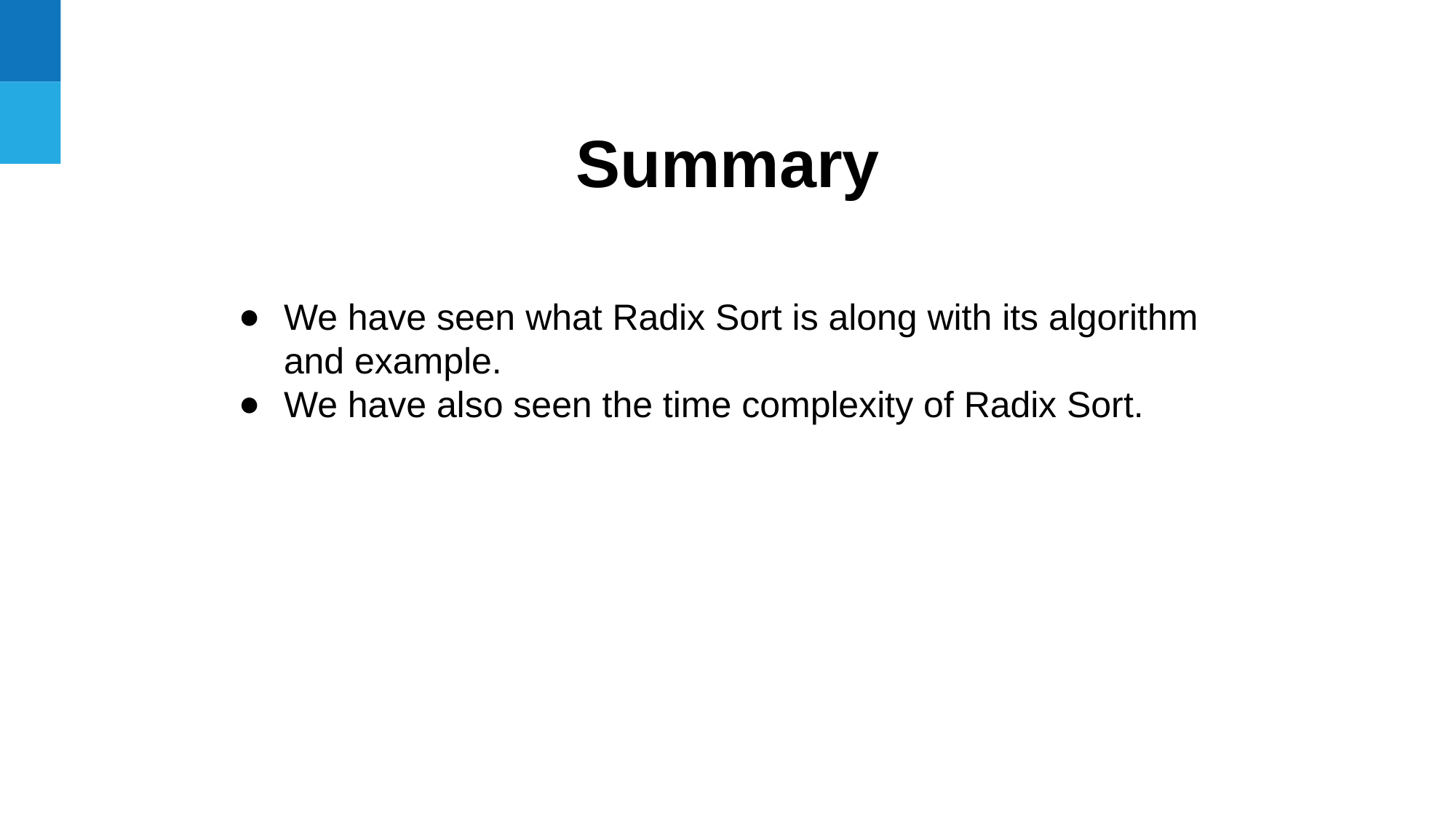

# Summary
We have seen what Radix Sort is along with its algorithm and example.
We have also seen the time complexity of Radix Sort.